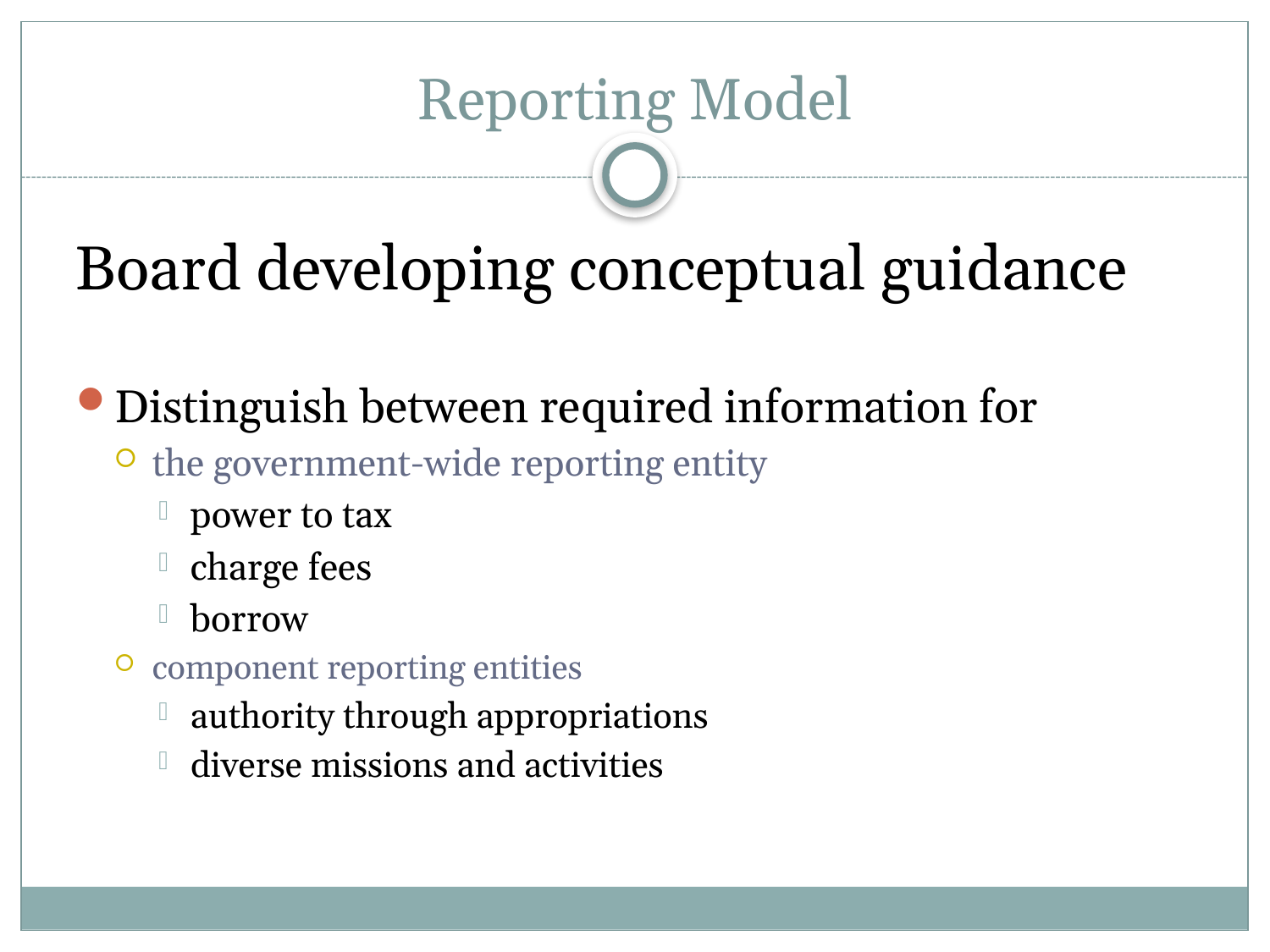

# Reporting Model
Board developing conceptual guidance

Distinguish between required information for
the government-wide reporting entity
power to tax
charge fees
borrow
component reporting entities
authority through appropriations
diverse missions and activities